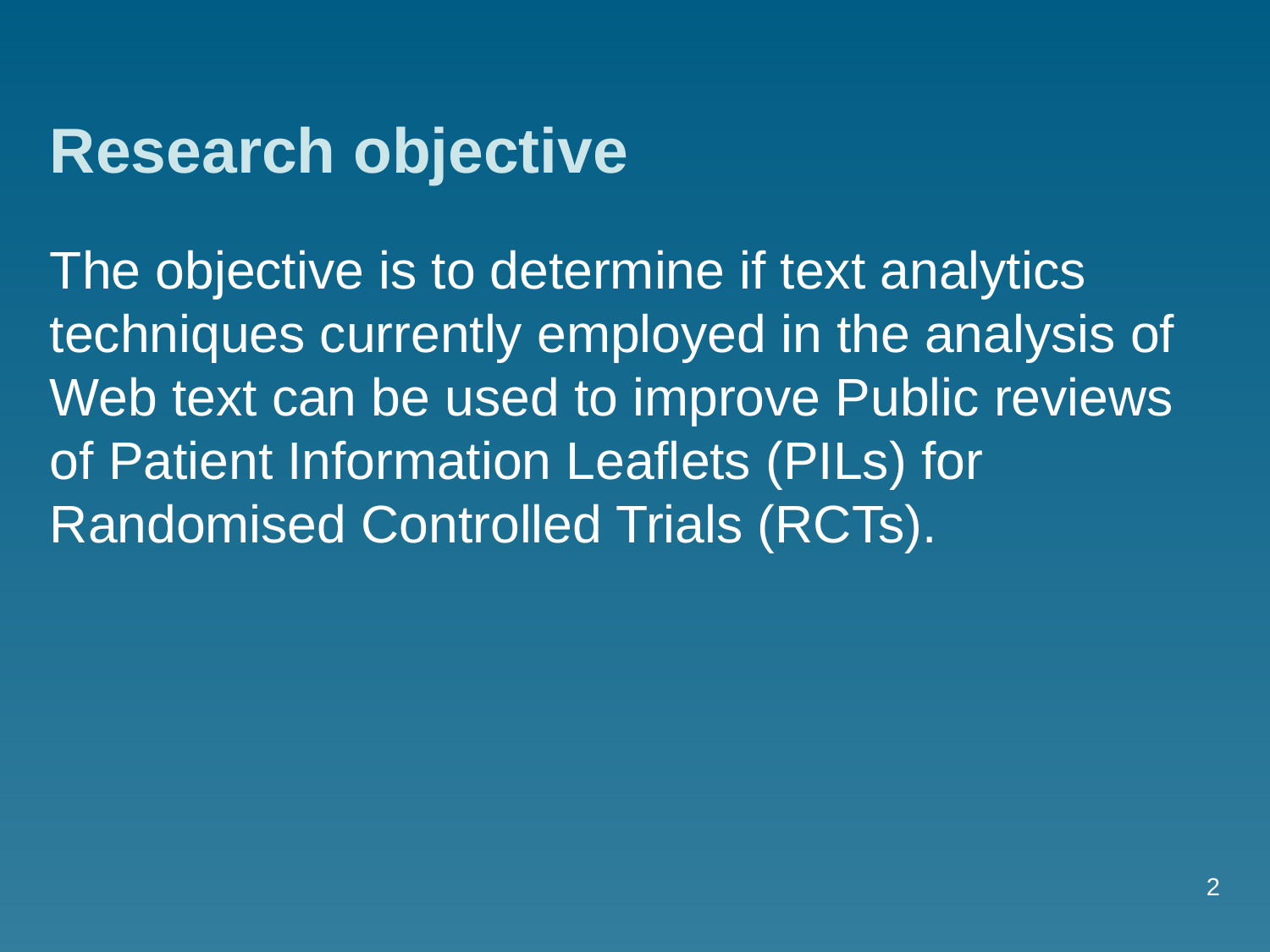

# Research objective
The objective is to determine if text analytics techniques currently employed in the analysis of Web text can be used to improve Public reviews of Patient Information Leaflets (PILs) for Randomised Controlled Trials (RCTs).
2